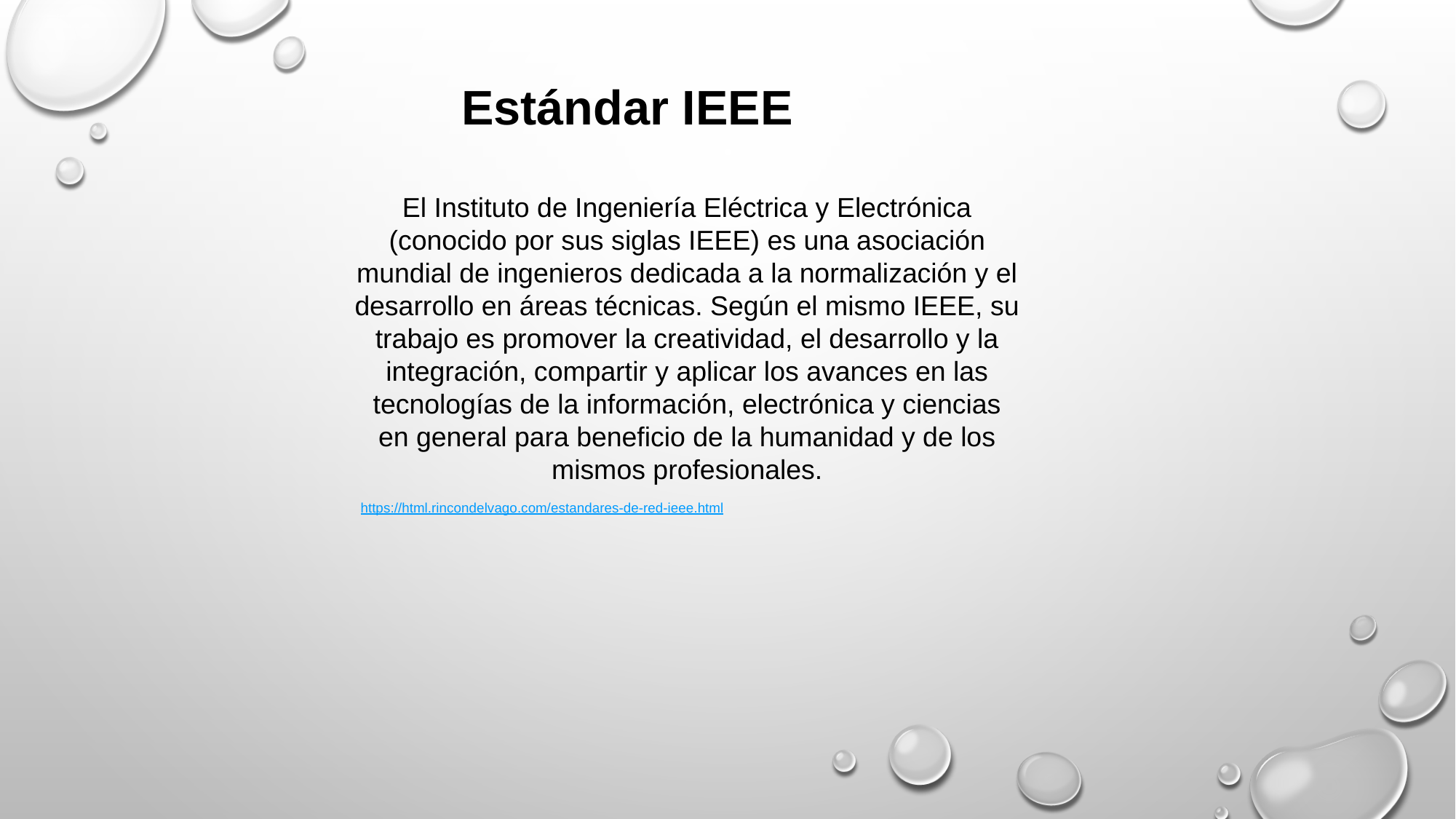

Estándar IEEE
El Instituto de Ingeniería Eléctrica y Electrónica
(conocido por sus siglas IEEE) es una asociación
mundial de ingenieros dedicada a la normalización y el
desarrollo en áreas técnicas. Según el mismo IEEE, su
trabajo es promover la creatividad, el desarrollo y la
integración, compartir y aplicar los avances en las
tecnologías de la información, electrónica y ciencias
en general para beneficio de la humanidad y de los
mismos profesionales.
https://html.rincondelvago.com/estandares-de-red-ieee.html